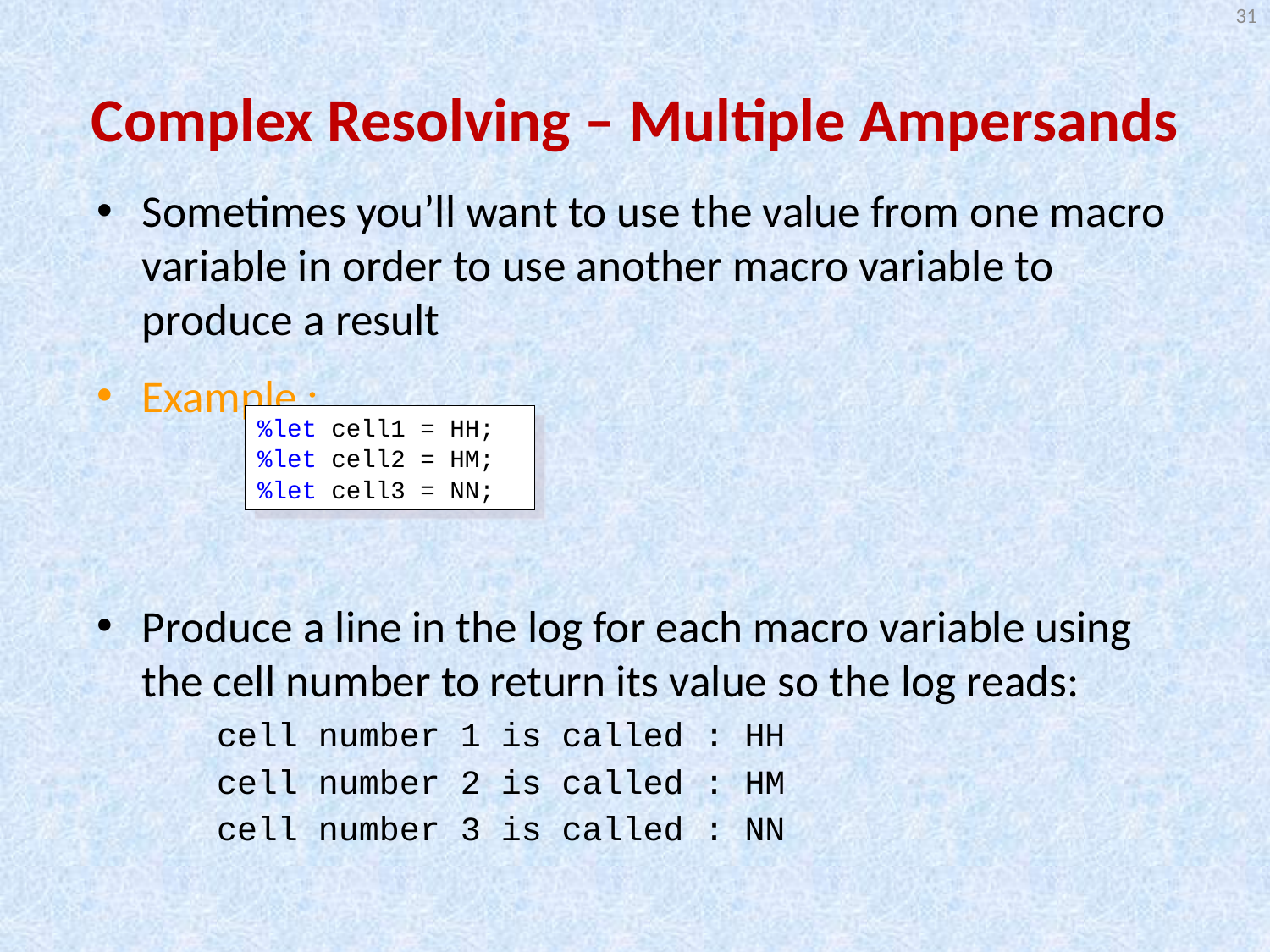

31
# Complex Resolving – Multiple Ampersands
Sometimes you’ll want to use the value from one macro variable in order to use another macro variable to produce a result
Example :

Produce a line in the log for each macro variable using the cell number to return its value so the log reads:
cell number 1 is called : HH
cell number 2 is called : HM
cell number 3 is called : NN
%let cell1 = HH;
%let cell2 = HM;
%let cell3 = NN;